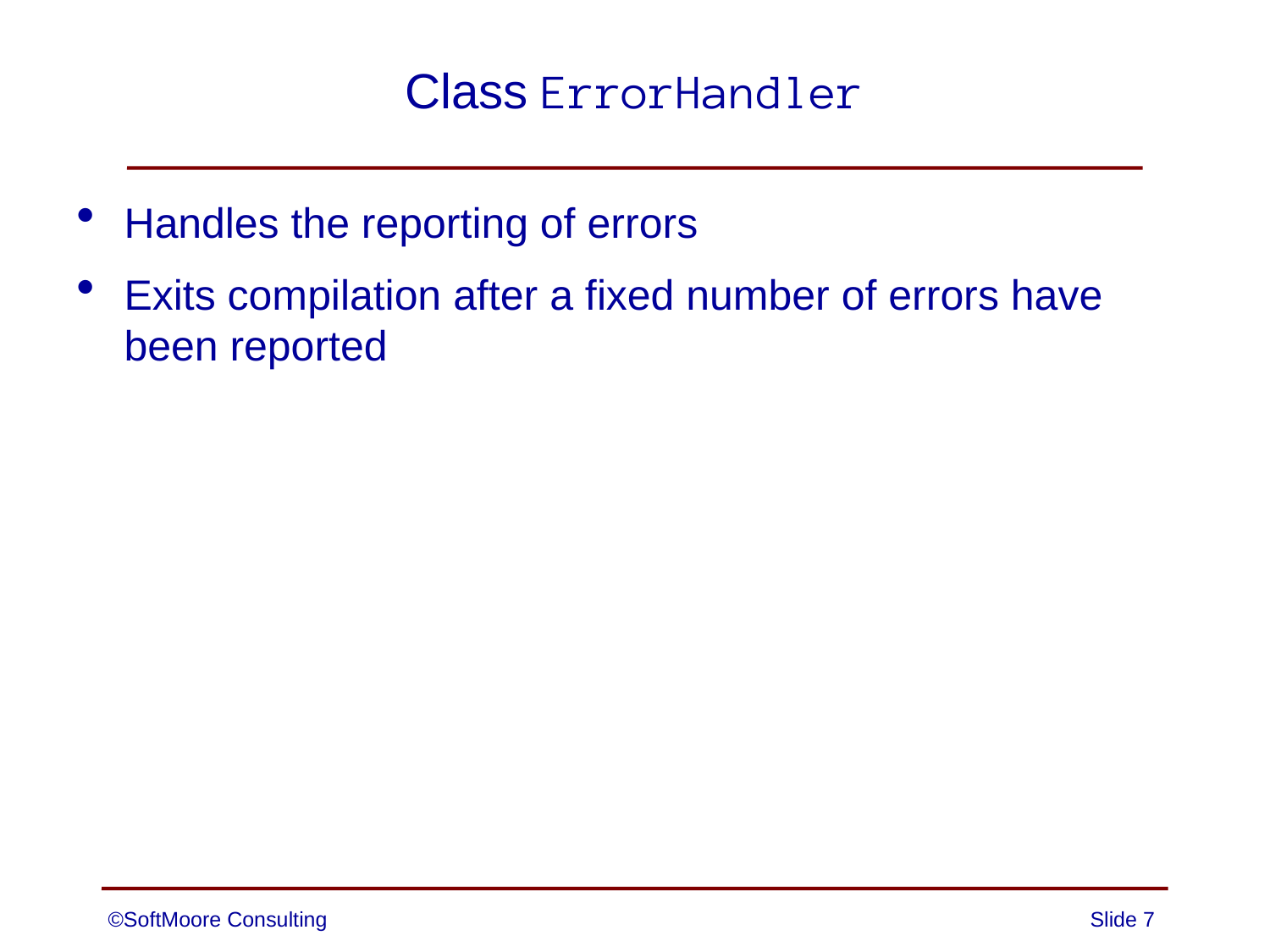

# Class ErrorHandler
Handles the reporting of errors
Exits compilation after a fixed number of errors have been reported
©SoftMoore Consulting
Slide 7